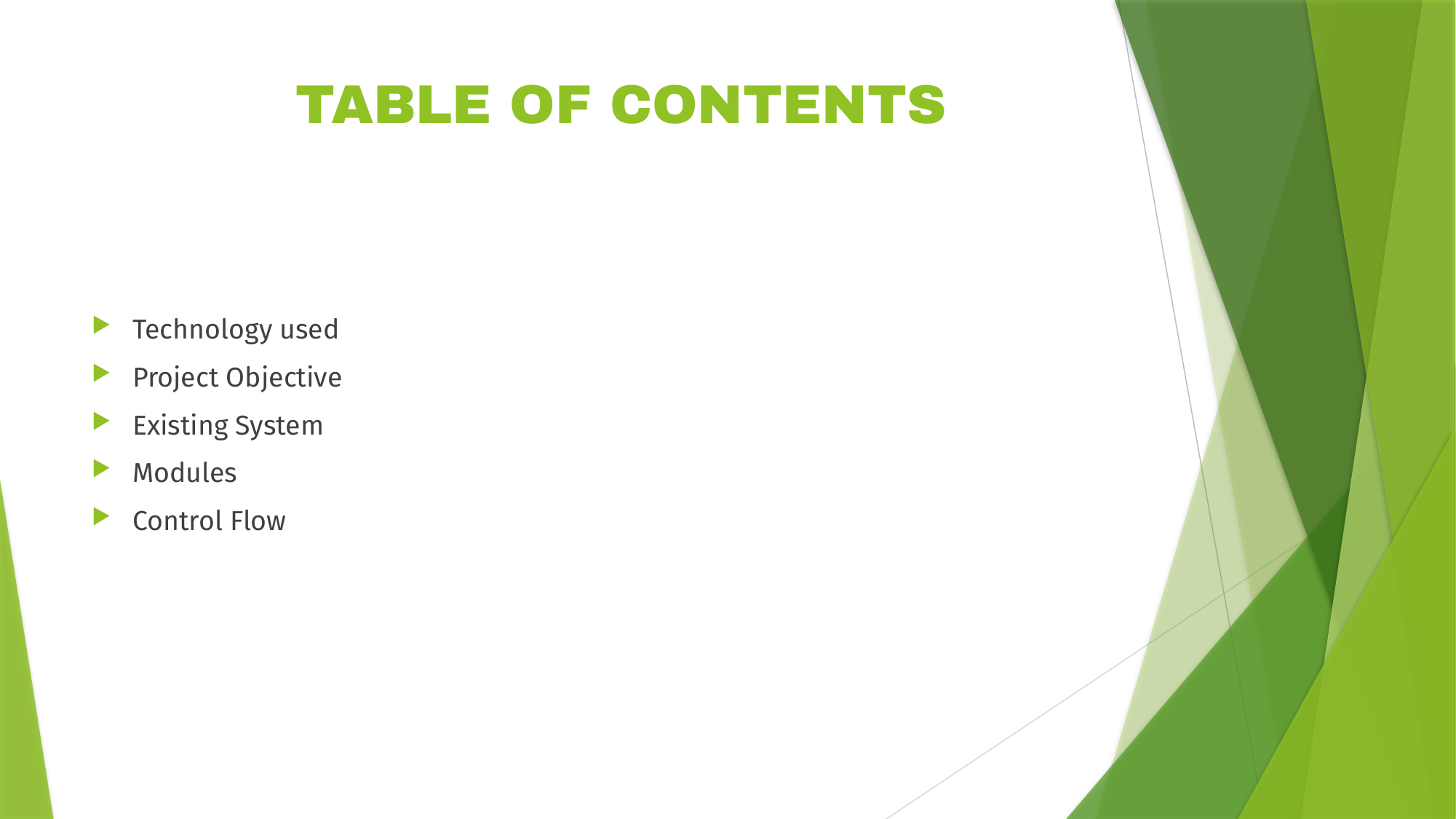

# TABLE OF CONTENTS

Technology used
Project Objective
Existing System
Modules
Control Flow